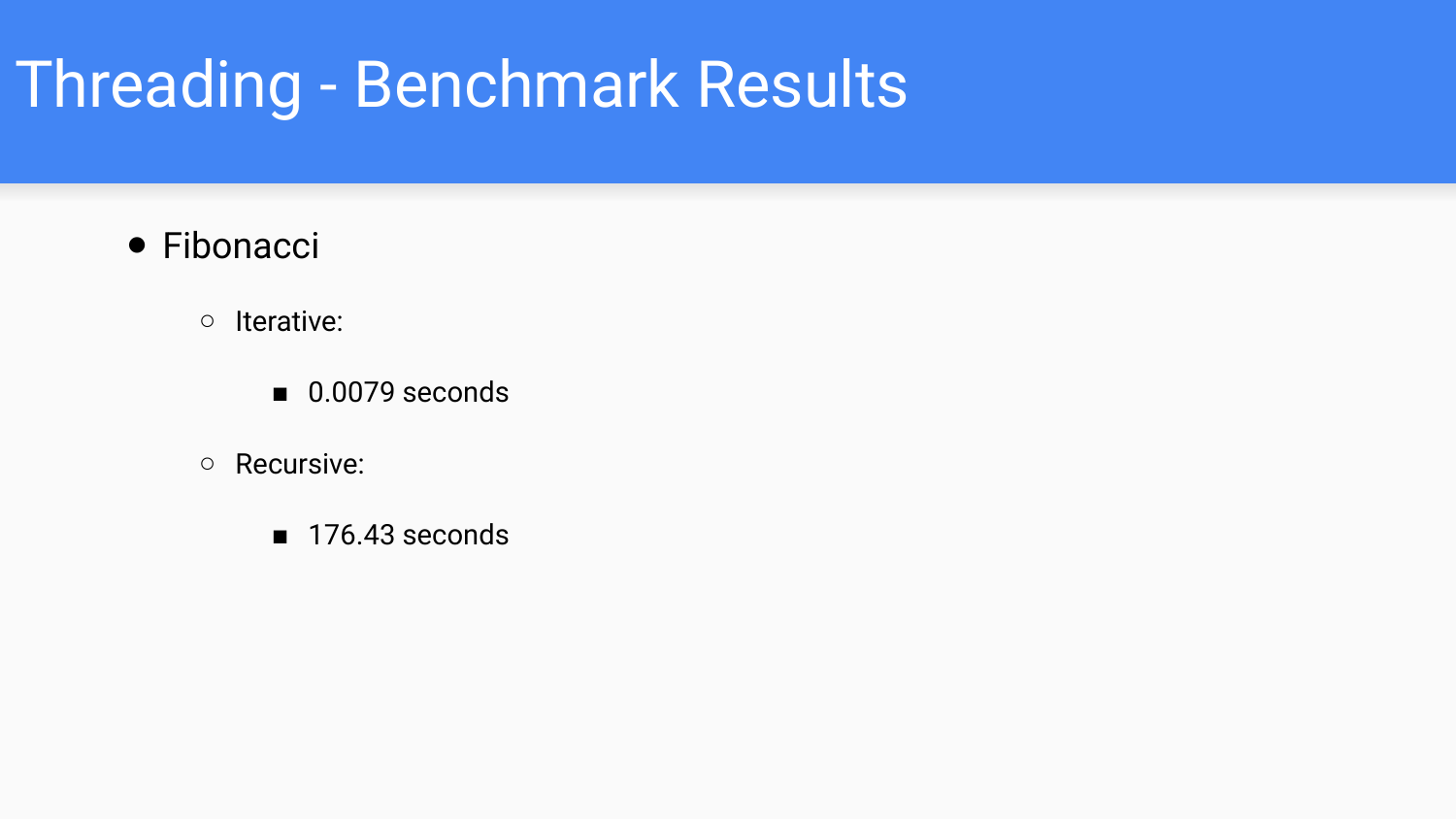

# Threading - Benchmark Results
Fibonacci
Iterative:
0.0079 seconds
Recursive:
176.43 seconds